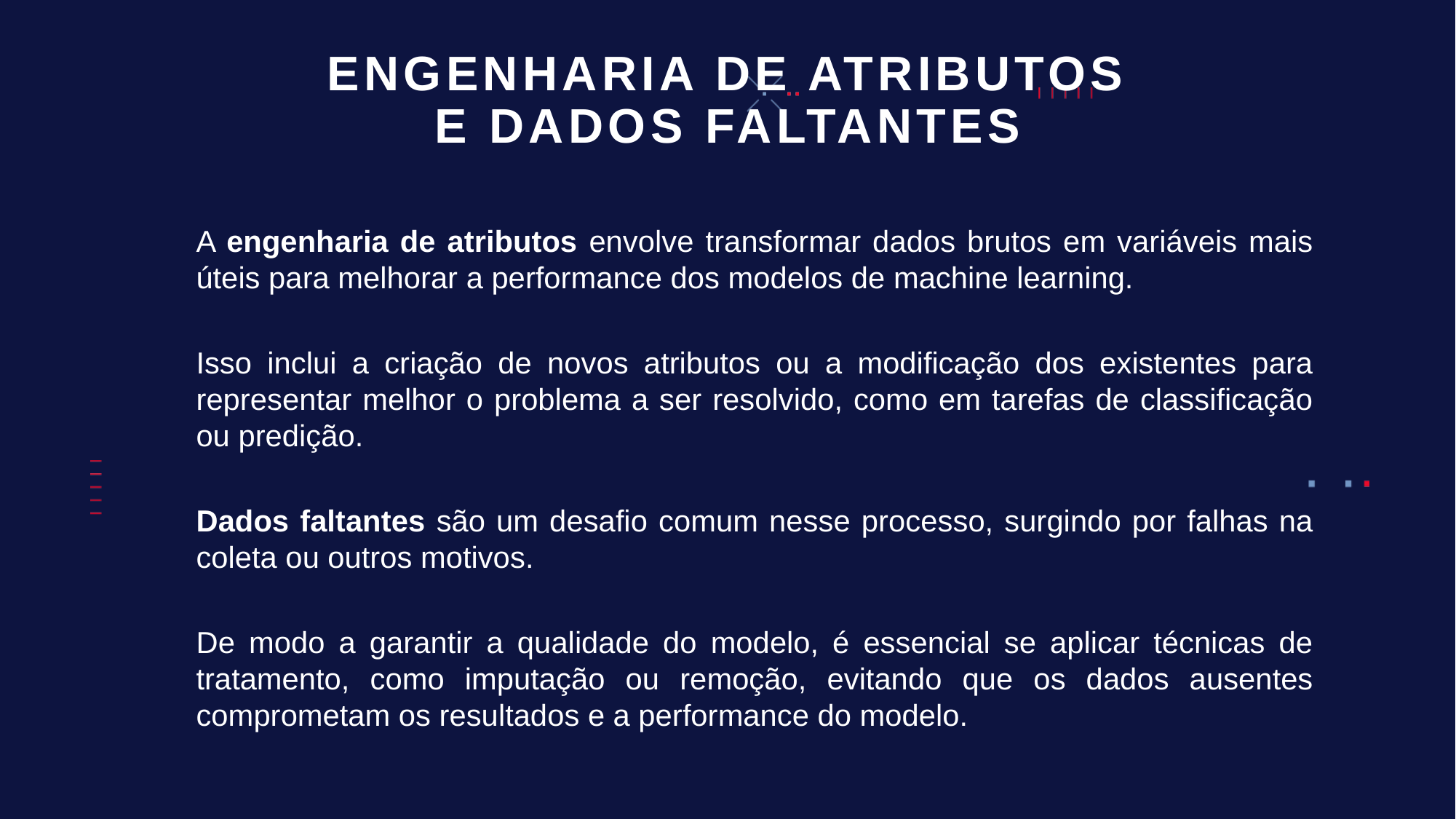

# ENGENHARIA DE ATRIBUTOS E DADOS FALTANTES
A engenharia de atributos envolve transformar dados brutos em variáveis mais úteis para melhorar a performance dos modelos de machine learning.

Isso inclui a criação de novos atributos ou a modificação dos existentes para representar melhor o problema a ser resolvido, como em tarefas de classificação ou predição.

Dados faltantes são um desafio comum nesse processo, surgindo por falhas na coleta ou outros motivos.

De modo a garantir a qualidade do modelo, é essencial se aplicar técnicas de tratamento, como imputação ou remoção, evitando que os dados ausentes comprometam os resultados e a performance do modelo.